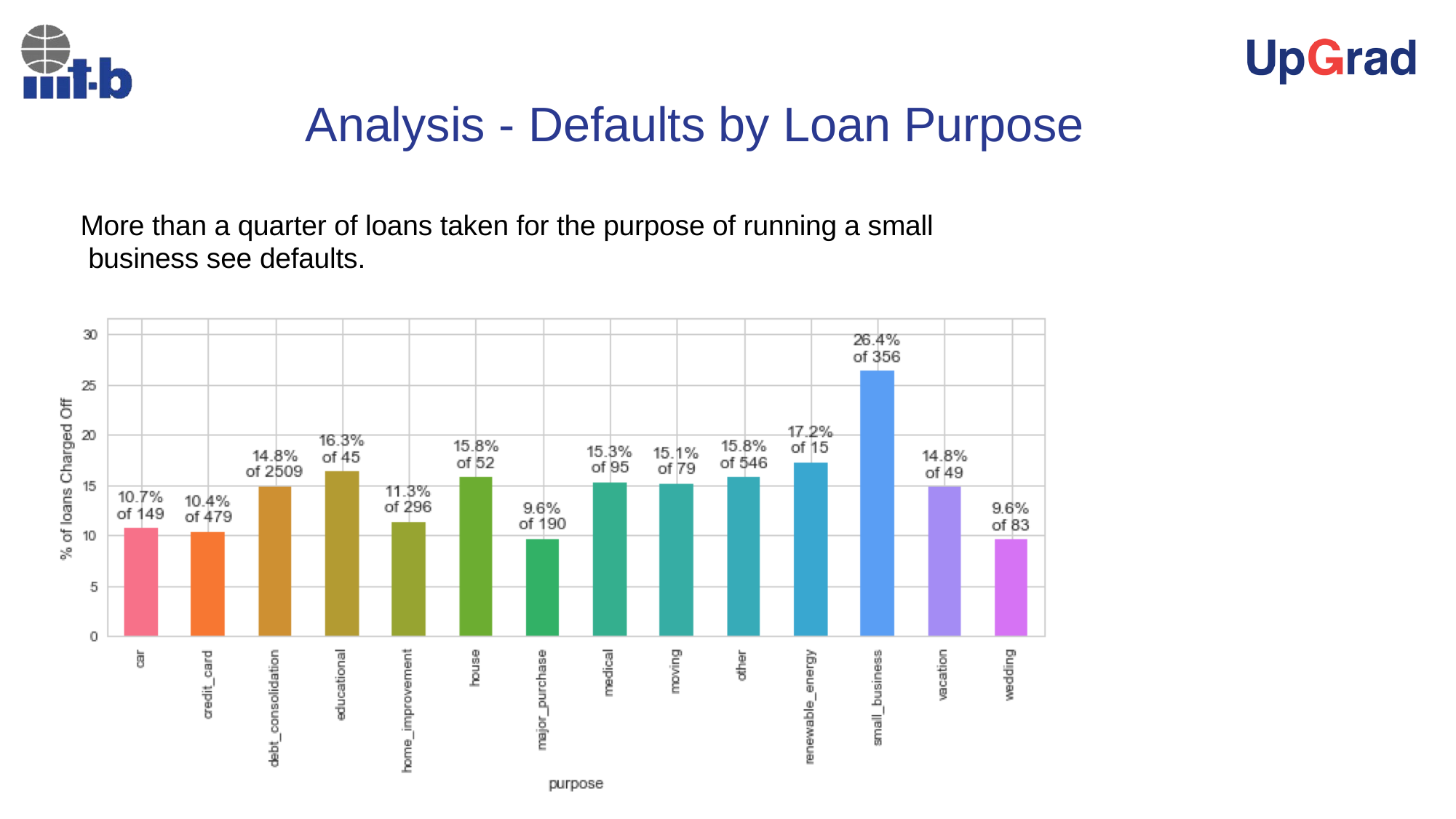

Analysis - Defaults by Loan Purpose
More than a quarter of loans taken for the purpose of running a small  business see defaults.